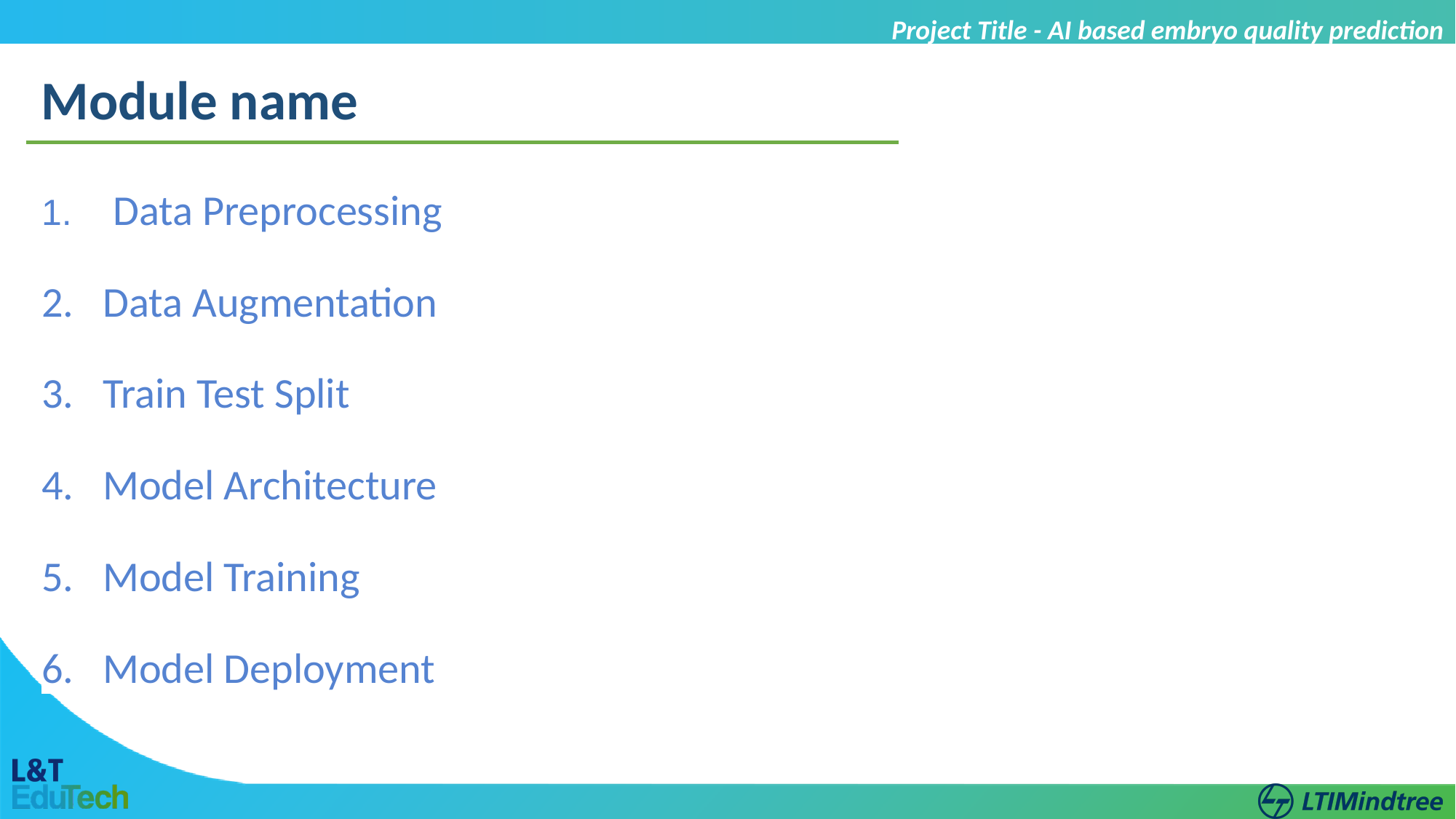

Project Title - AI based embryo quality prediction

Module name
 Data Preprocessing
Data Augmentation
Train Test Split
Model Architecture
Model Training
Model Deployment